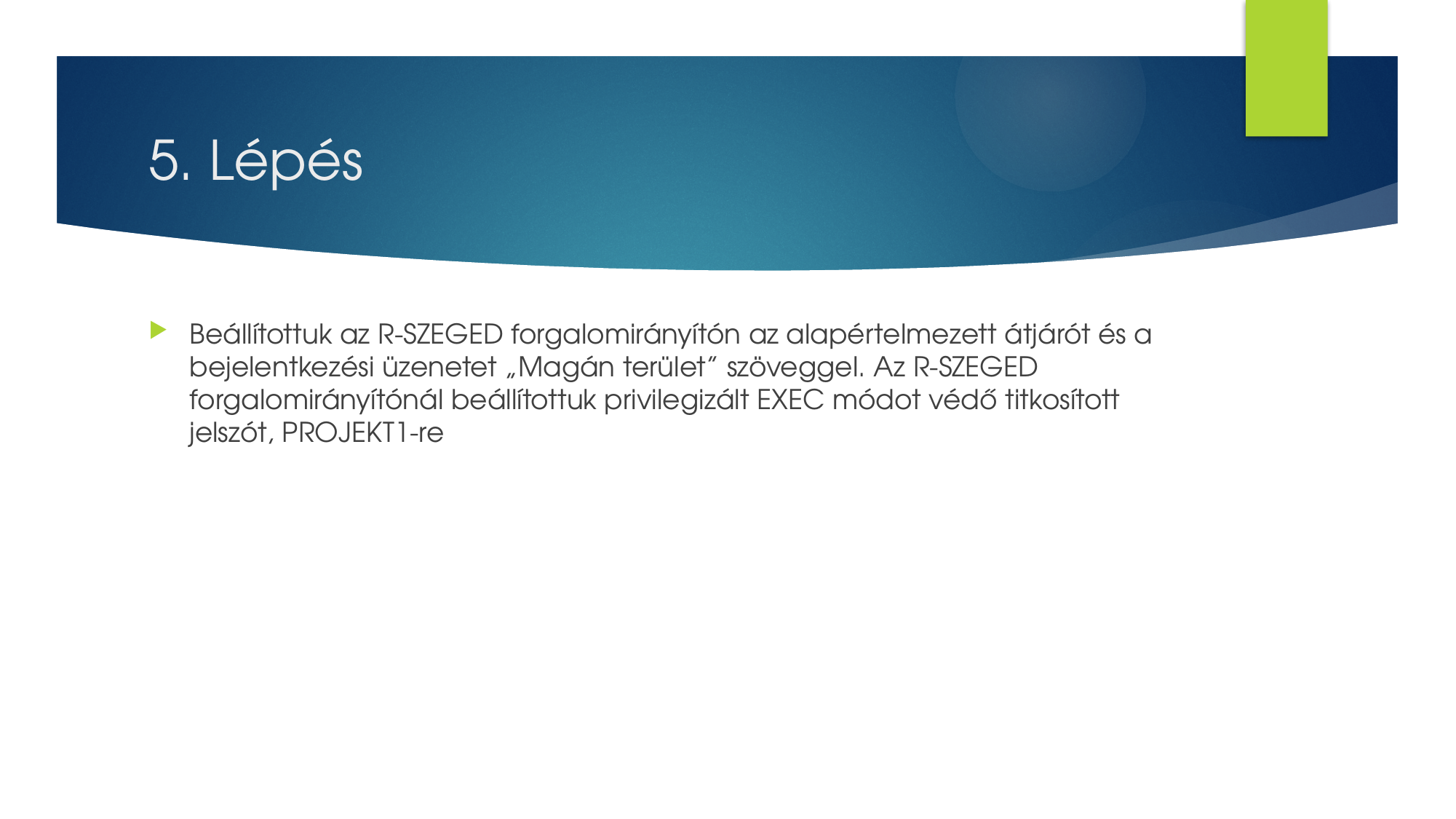

# 5. Lépés
Beállítottuk az R-SZEGED forgalomirányítón az alapértelmezett átjárót és a bejelentkezési üzenetet „Magán terület” szöveggel. Az R-SZEGED forgalomirányítónál beállítottuk privilegizált EXEC módot védő titkosított jelszót, PROJEKT1-re